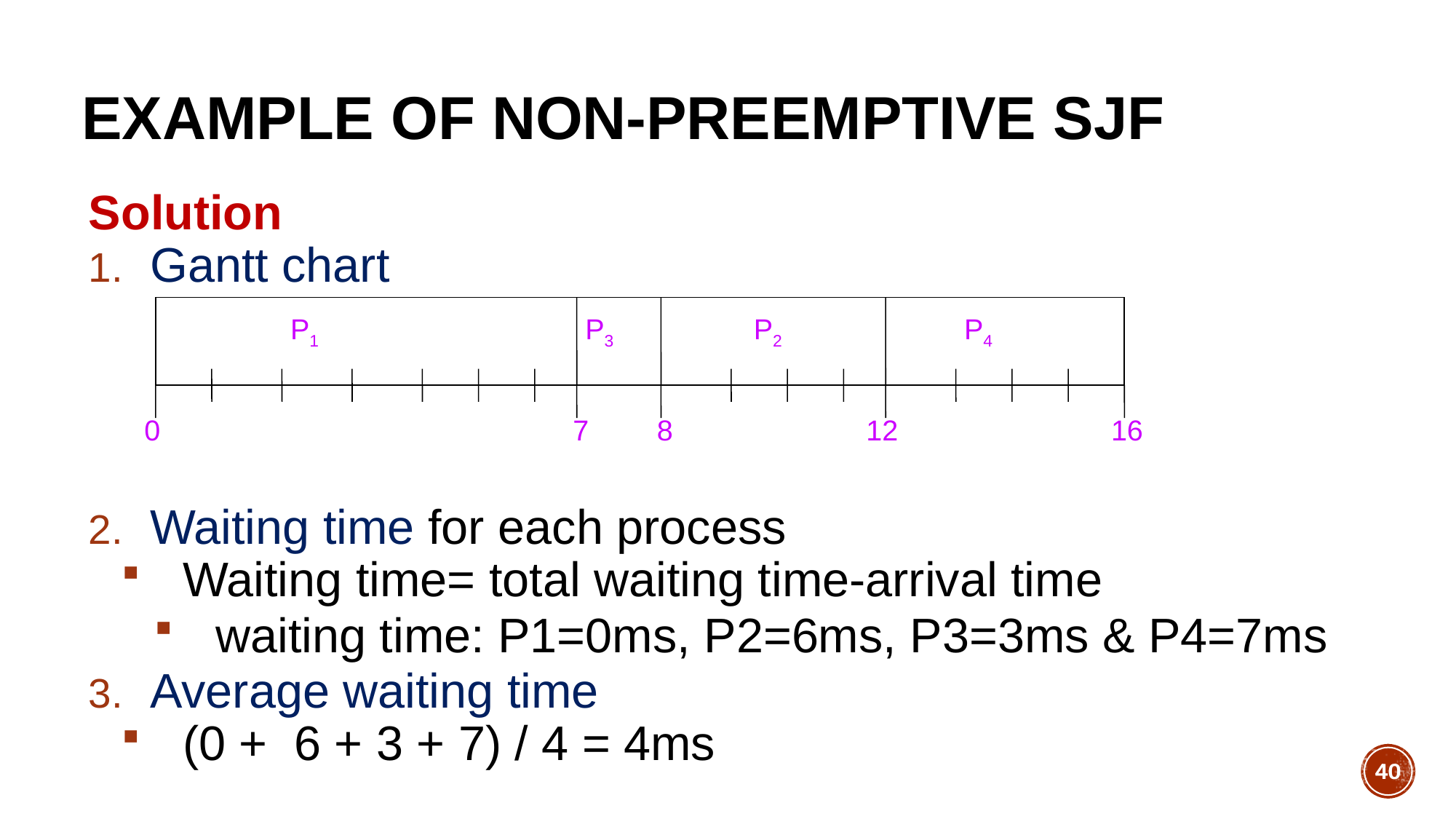

# Example of Non-Preemptive SJF
Solution
Gantt chart

Waiting time for each process
Waiting time= total waiting time-arrival time
waiting time: P1=0ms, P2=6ms, P3=3ms & P4=7ms
Average waiting time
(0 +  6 + 3 + 7) / 4 = 4ms

P1
P3
P2
P4

 0
  7
  8
  12
    16
40